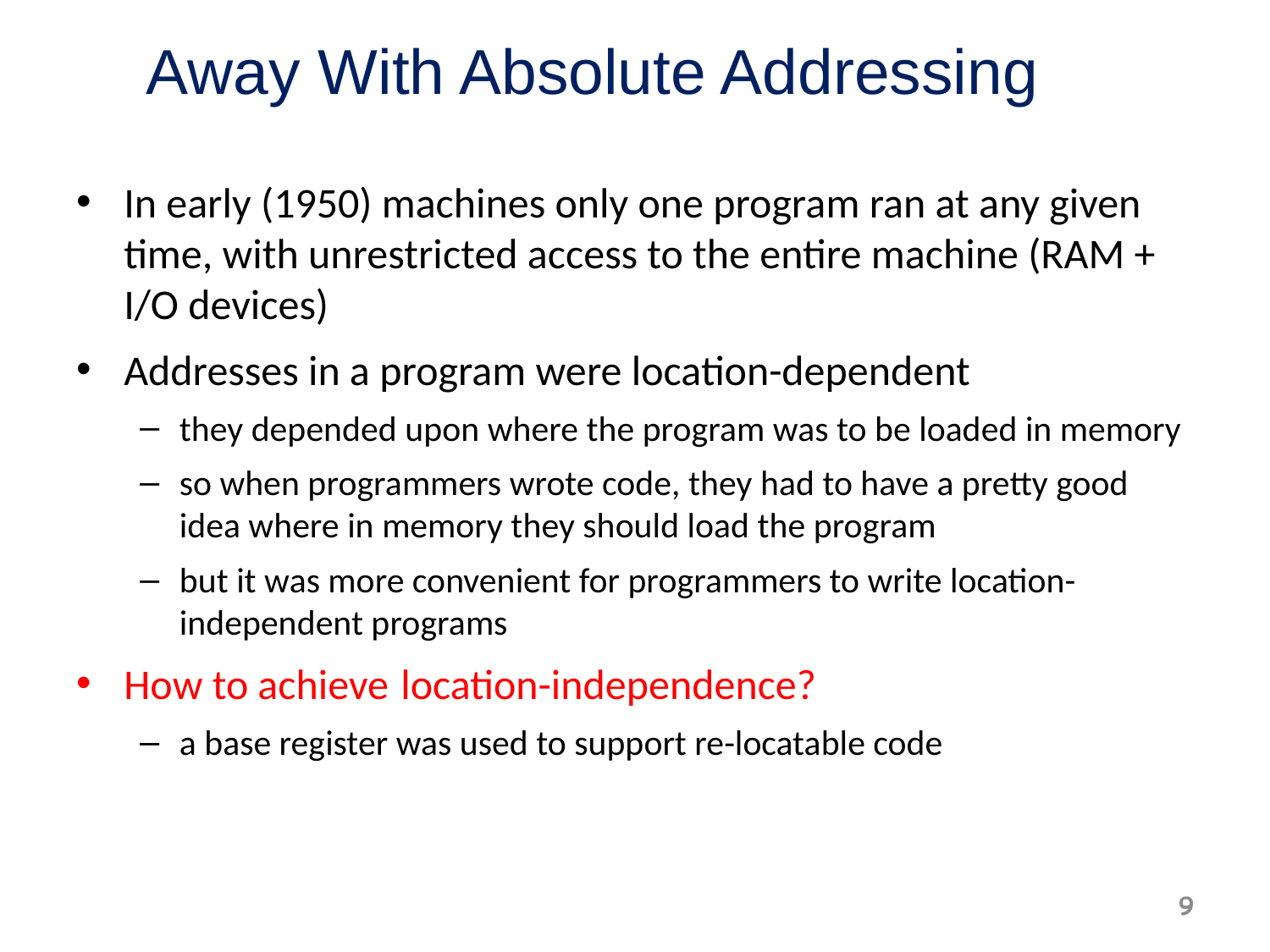

# Away With Absolute Addressing
In early (1950) machines only one program ran at any given time, with unrestricted access to the entire machine (RAM + I/O devices)
Addresses in a program were location-dependent
they depended upon where the program was to be loaded in memory
so when programmers wrote code, they had to have a pretty good idea where in memory they should load the program
but it was more convenient for programmers to write location-independent programs
How to achieve location-independence?
a base register was used to support re-locatable code
9